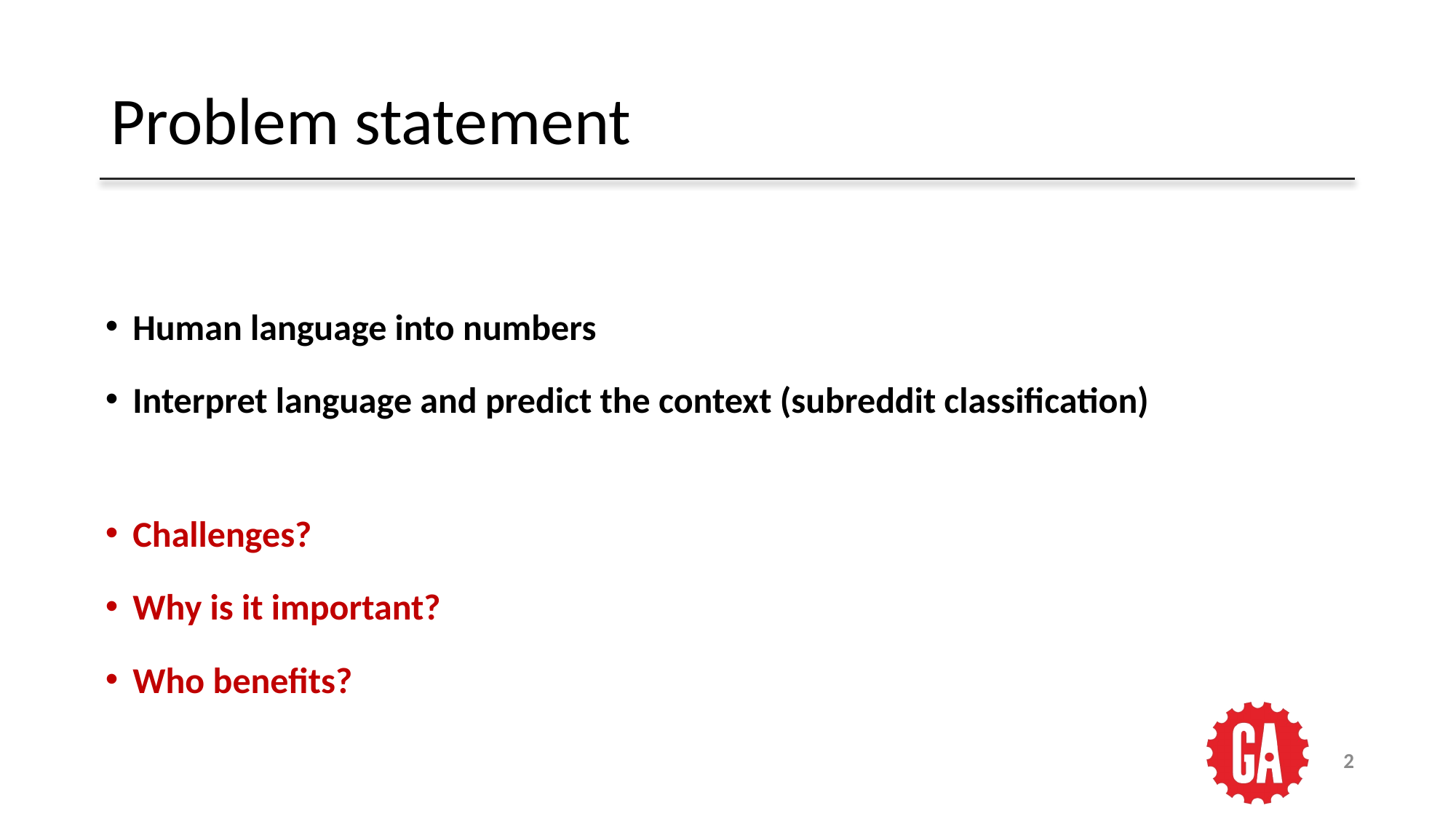

# Problem statement

Human language into numbers
Interpret language and predict the context (subreddit classification)

Challenges?
Why is it important?
Who benefits?

2